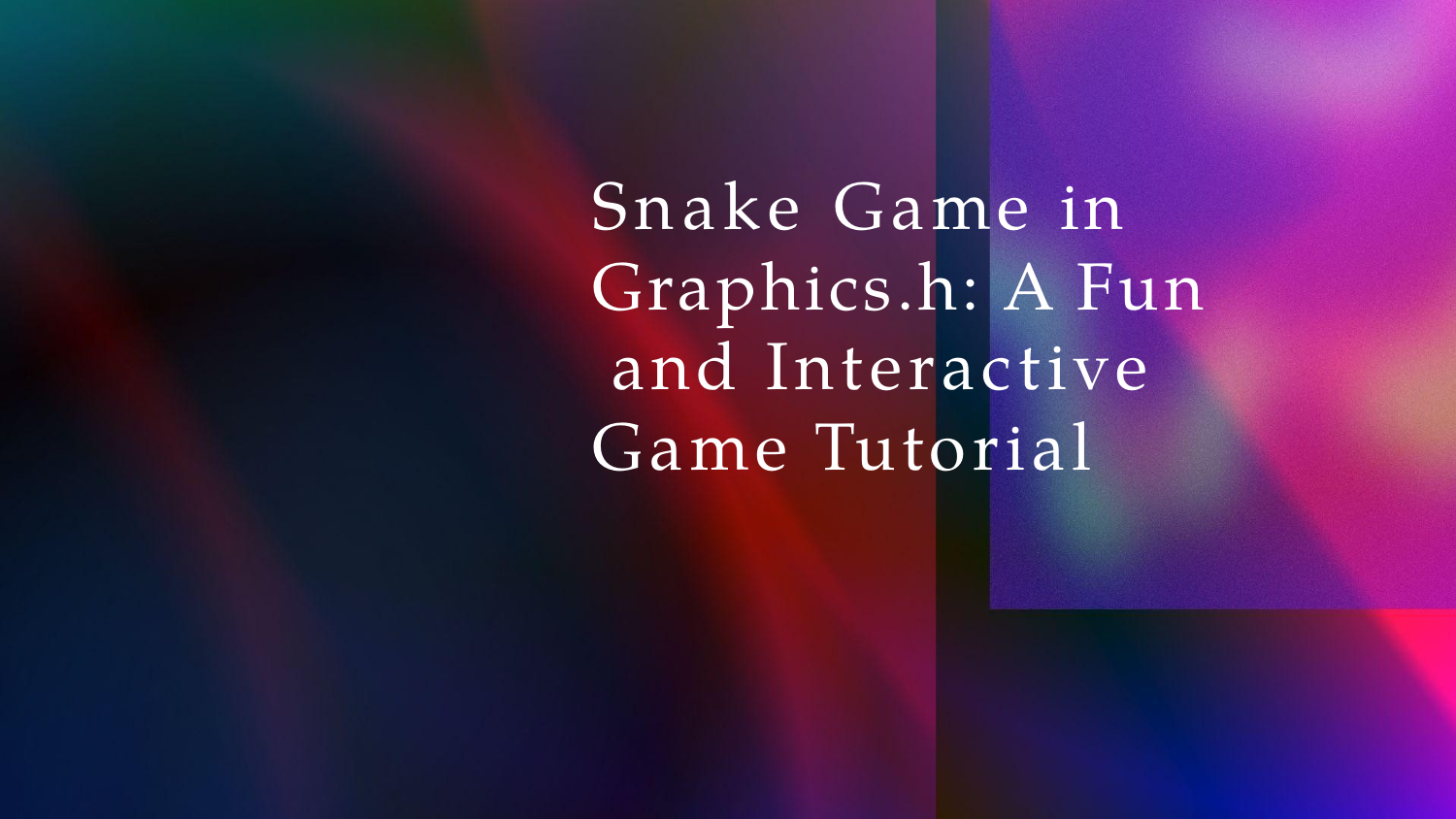

# Snake Game in  Graphics.h: A Fun  and Interactive  Game Tutorial